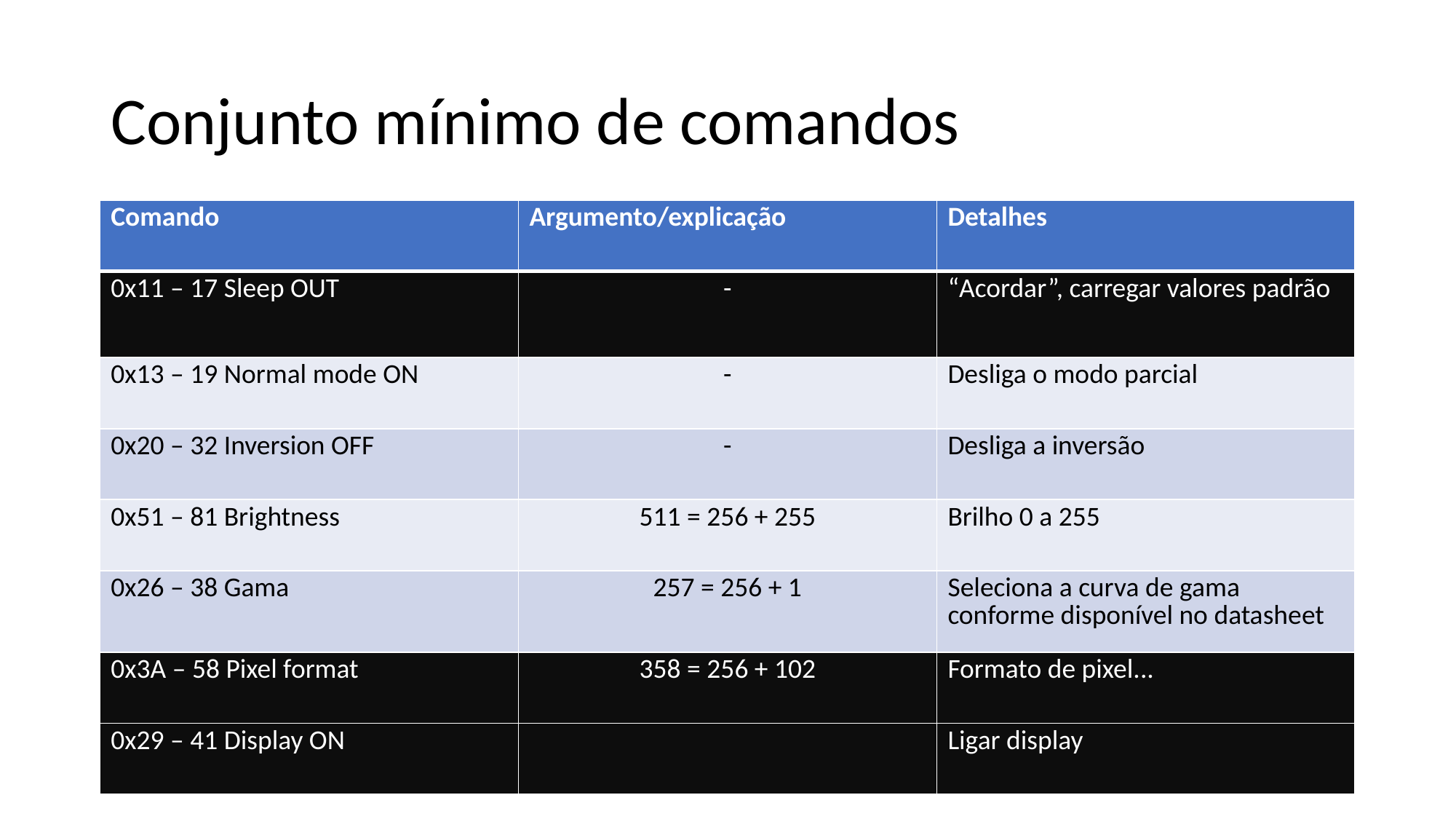

# Conjunto mínimo de comandos
| Comando | Argumento/explicação | Detalhes |
| --- | --- | --- |
| 0x11 – 17 Sleep OUT | - | “Acordar”, carregar valores padrão |
| 0x13 – 19 Normal mode ON | - | Desliga o modo parcial |
| 0x20 – 32 Inversion OFF | - | Desliga a inversão |
| 0x51 – 81 Brightness | 511 = 256 + 255 | Brilho 0 a 255 |
| 0x26 – 38 Gama | 257 = 256 + 1 | Seleciona a curva de gama conforme disponível no datasheet |
| 0x3A – 58 Pixel format | 358 = 256 + 102 | Formato de pixel... |
| 0x29 – 41 Display ON |  | Ligar display |